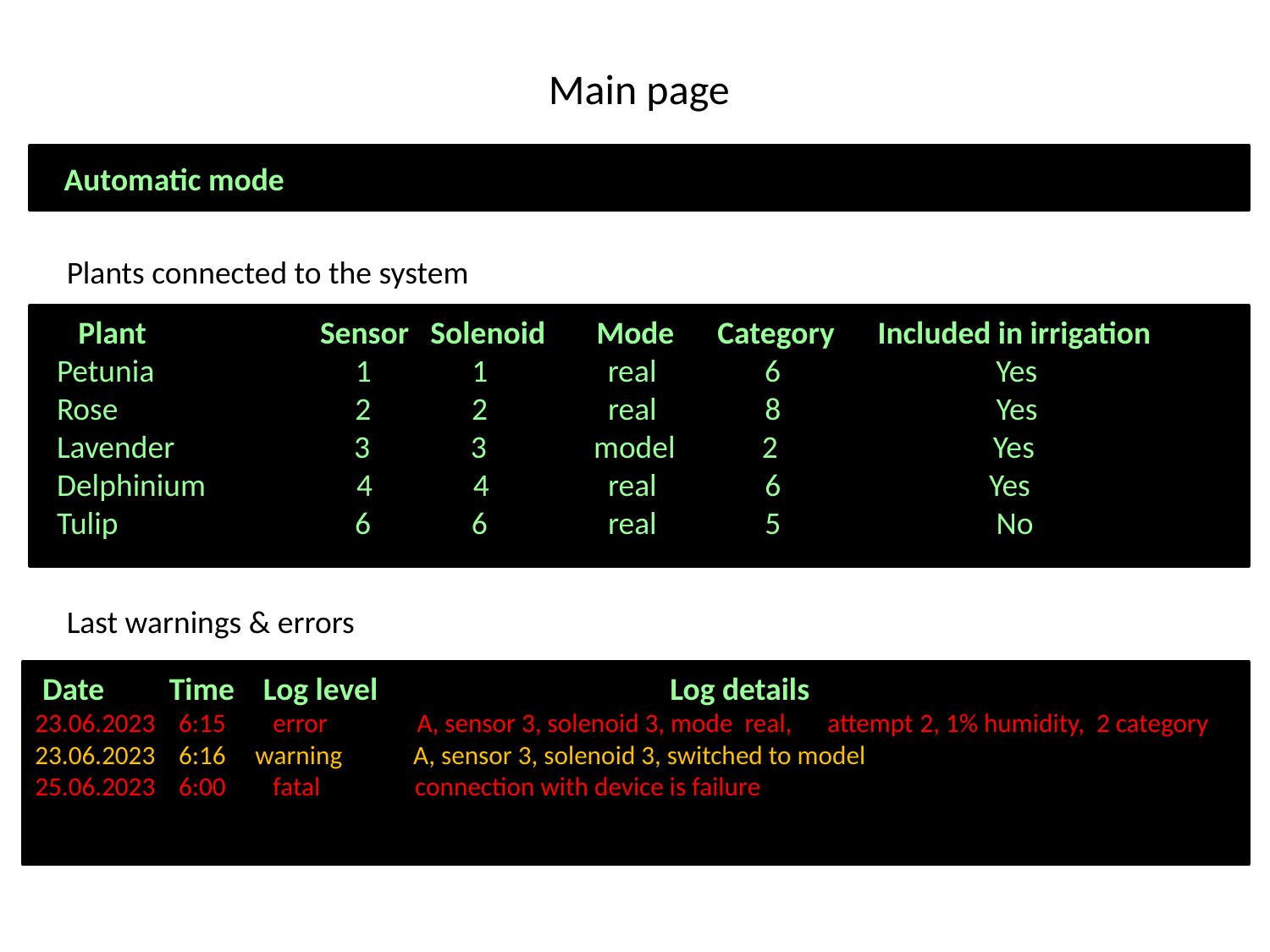

Main page
   Automatic mode
Plants connected to the system
     Plant	                     Sensor   Solenoid       Mode      Category      Included in irrigation
  Petunia                            1              1	        real               6                              Yes
  Rose                                 2              2	        real               8                              Yes
  Lavender                         3              3	      model            2                              Yes
  Delphinium                     4              4	        real               6                             Yes
  Tulip                                 6              6	        real               5                              No
Last warnings & errors
 Date         Time    Log level  			Log details
23.06.2023    6:15        error               A, sensor 3, solenoid 3, mode  real,      attempt 2, 1% humidity,  2 category
23.06.2023    6:16     warning            A, sensor 3, solenoid 3, switched to model
25.06.2023    6:00        fatal                connection with device is failure